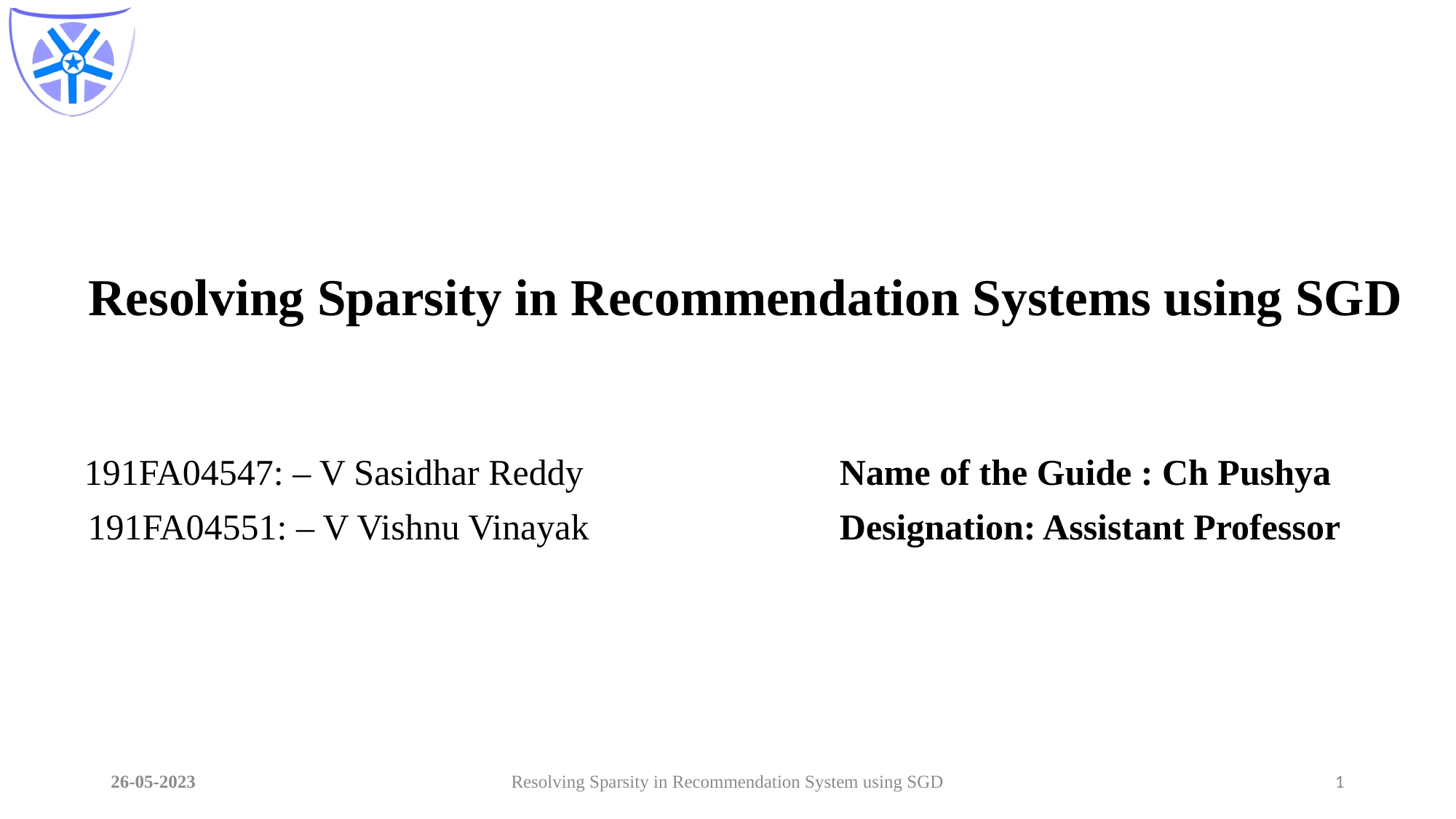

# Resolving Sparsity in Recommendation Systems using SGD
191FA04547: – V Sasidhar Reddy
 191FA04551: – V Vishnu Vinayak

Name of the Guide : Ch Pushya
Designation: Assistant Professor
26-05-2023
Resolving Sparsity in Recommendation System using SGD
1